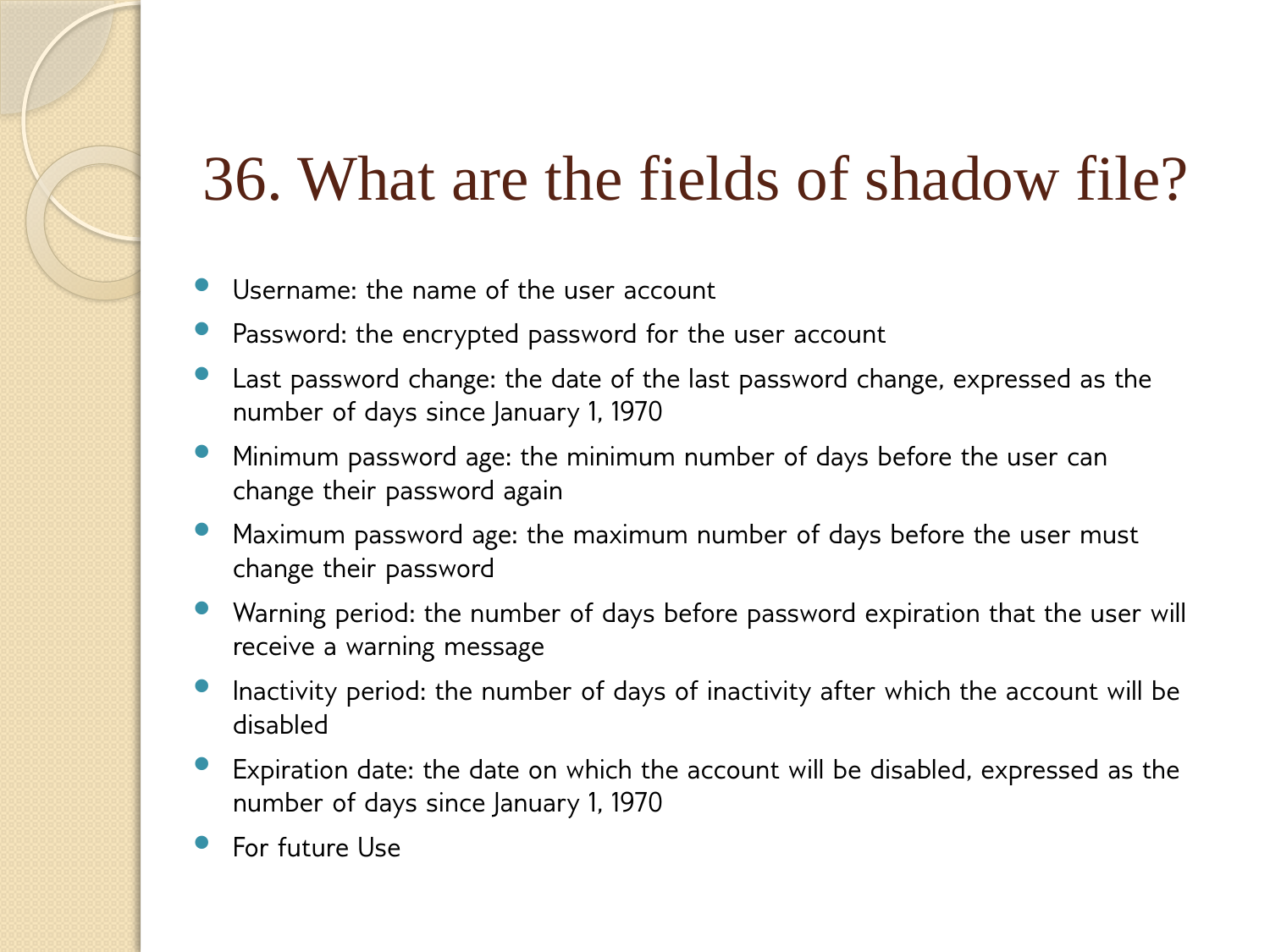

# 36. What are the fields of shadow file?
Username: the name of the user account
Password: the encrypted password for the user account
Last password change: the date of the last password change, expressed as the number of days since January 1, 1970
Minimum password age: the minimum number of days before the user can change their password again
Maximum password age: the maximum number of days before the user must change their password
Warning period: the number of days before password expiration that the user will receive a warning message
Inactivity period: the number of days of inactivity after which the account will be disabled
Expiration date: the date on which the account will be disabled, expressed as the number of days since January 1, 1970
For future Use